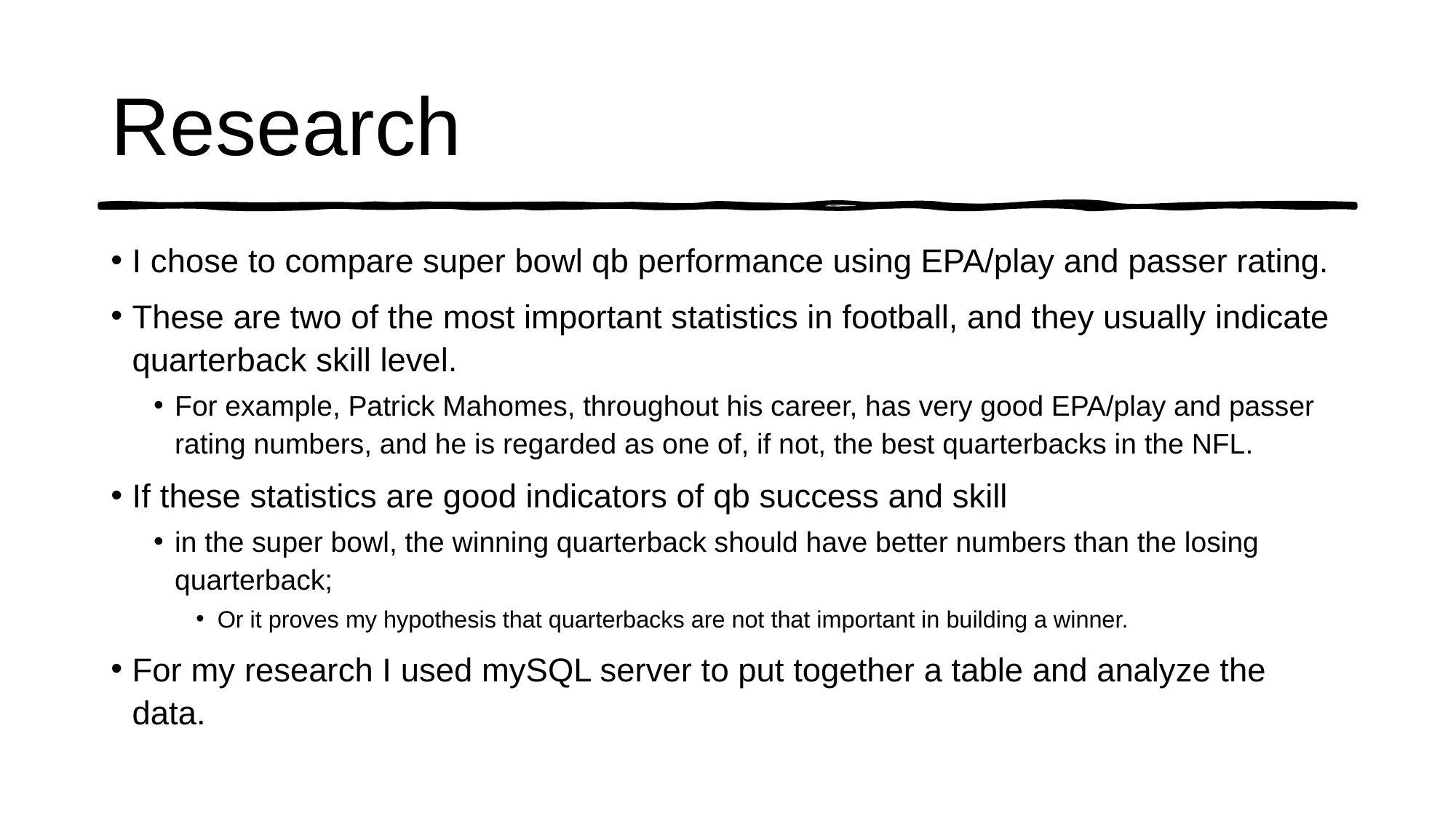

# Research
I chose to compare super bowl qb performance using EPA/play and passer rating.
These are two of the most important statistics in football, and they usually indicate quarterback skill level.
For example, Patrick Mahomes, throughout his career, has very good EPA/play and passer rating numbers, and he is regarded as one of, if not, the best quarterbacks in the NFL.
If these statistics are good indicators of qb success and skill
in the super bowl, the winning quarterback should have better numbers than the losing quarterback;
Or it proves my hypothesis that quarterbacks are not that important in building a winner.
For my research I used mySQL server to put together a table and analyze the data.